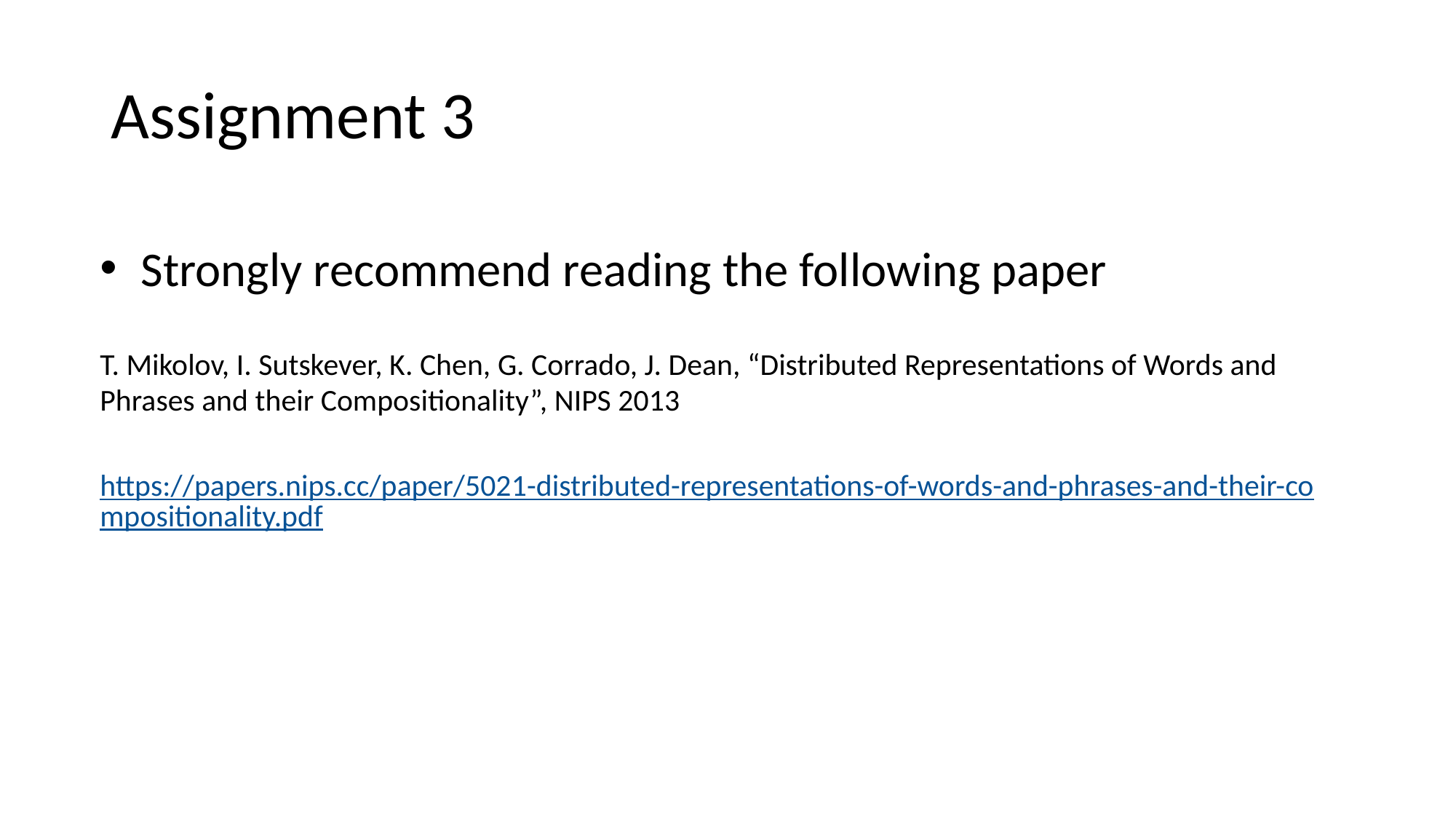

# Assignment 3
Strongly recommend reading the following paper

T. Mikolov, I. Sutskever, K. Chen, G. Corrado, J. Dean, “Distributed Representations of Words and Phrases and their Compositionality”, NIPS 2013

https://papers.nips.cc/paper/5021-distributed-representations-of-words-and-phrases-and-their-compositionality.pdf